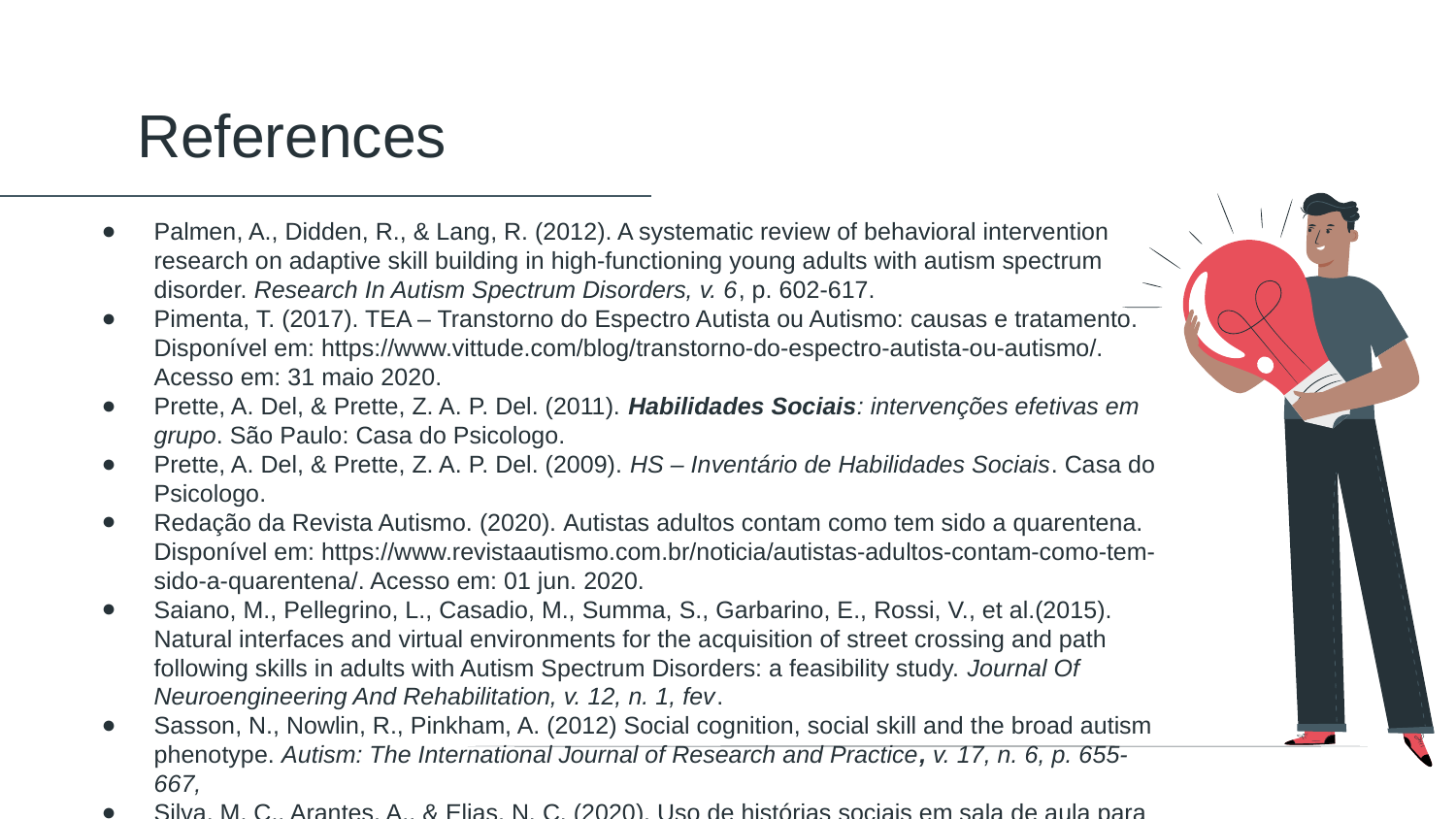

# References

Palmen, A., Didden, R., & Lang, R. (2012). A systematic review of behavioral intervention research on adaptive skill building in high-functioning young adults with autism spectrum disorder. Research In Autism Spectrum Disorders, v. 6, p. 602-617.
Pimenta, T. (2017). TEA – Transtorno do Espectro Autista ou Autismo: causas e tratamento. Disponível em: https://www.vittude.com/blog/transtorno-do-espectro-autista-ou-autismo/. Acesso em: 31 maio 2020.
Prette, A. Del, & Prette, Z. A. P. Del. (2011). Habilidades Sociais: intervenções efetivas em grupo. São Paulo: Casa do Psicologo.
Prette, A. Del, & Prette, Z. A. P. Del. (2009). HS – Inventário de Habilidades Sociais. Casa do Psicologo.
Redação da Revista Autismo. (2020). Autistas adultos contam como tem sido a quarentena. Disponível em: https://www.revistaautismo.com.br/noticia/autistas-adultos-contam-como-tem-sido-a-quarentena/. Acesso em: 01 jun. 2020.
Saiano, M., Pellegrino, L., Casadio, M., Summa, S., Garbarino, E., Rossi, V., et al.(2015). Natural interfaces and virtual environments for the acquisition of street crossing and path following skills in adults with Autism Spectrum Disorders: a feasibility study. Journal Of Neuroengineering And Rehabilitation, v. 12, n. 1, fev.
Sasson, N., Nowlin, R., Pinkham, A. (2012) Social cognition, social skill and the broad autism phenotype. Autism: The International Journal of Research and Practice, v. 17, n. 6, p. 655-667,
Silva, M. C., Arantes, A., & Elias, N. C. (2020). Uso de histórias sociais em sala de aula para crianças com autismo. Psicologia em Estudo, Maringá, v. 25, n. 1.
Sosnowy, C. et al.(2018). Parents’ and young adults’ perspectives on transition outcomes for young adults with autism. Autism, v. 22, n. 1, p. 29-39.